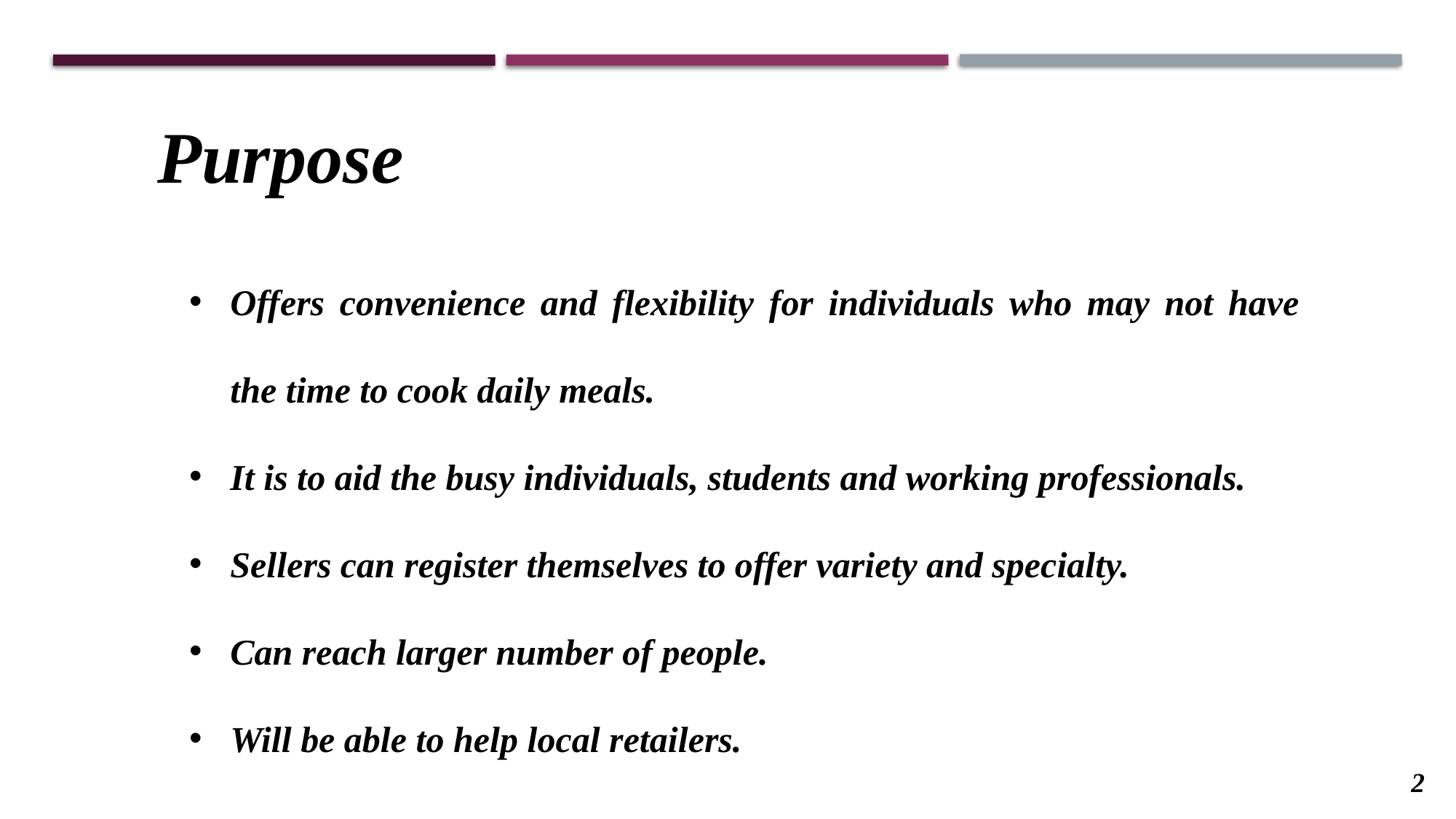

Purpose
Offers convenience and flexibility for individuals who may not have the time to cook daily meals.
It is to aid the busy individuals, students and working professionals.
Sellers can register themselves to offer variety and specialty.
Can reach larger number of people.
Will be able to help local retailers.

2